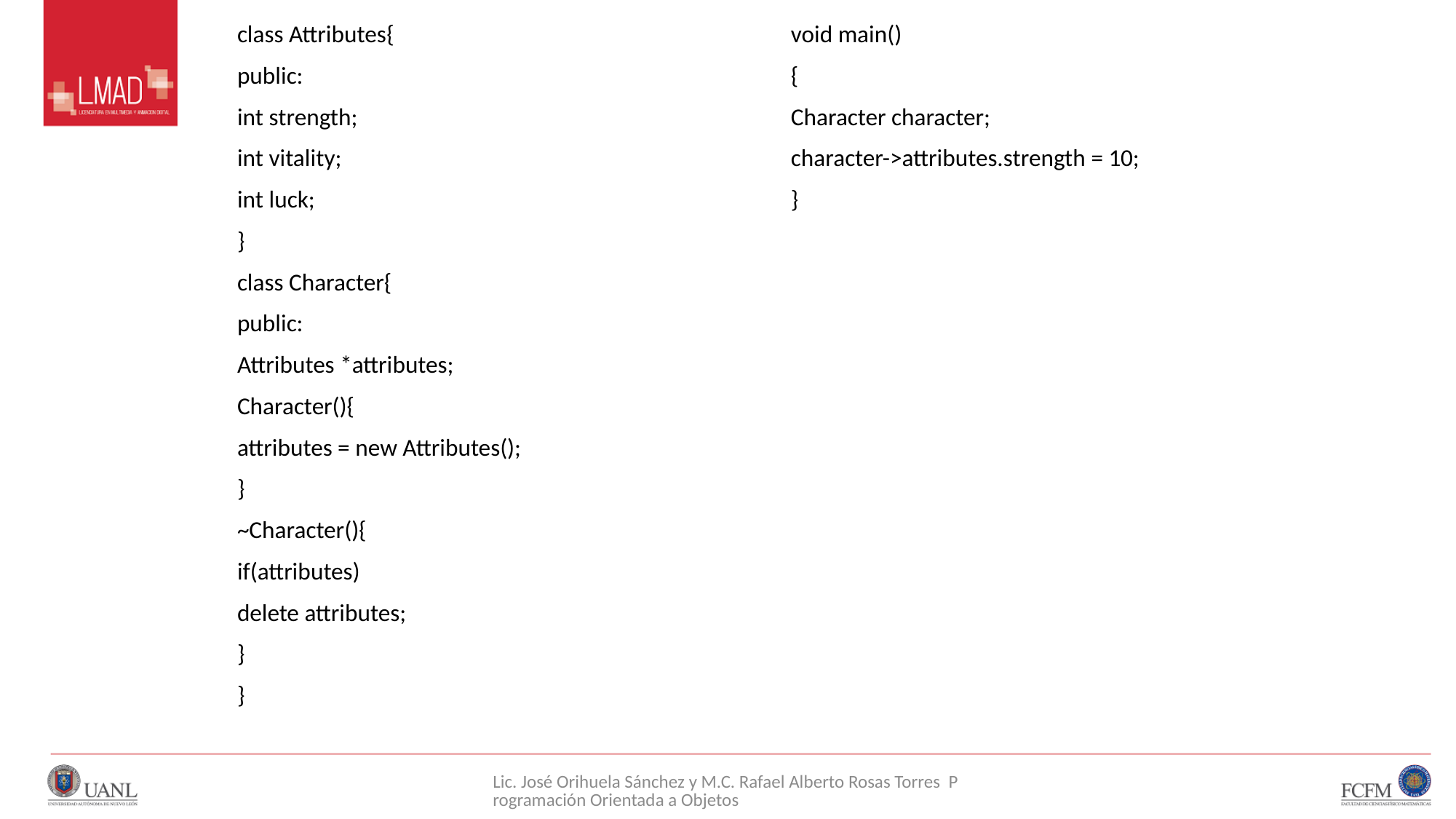

class Attributes{
public:
int strength;
int vitality;
int luck;
}
class Character{
public:
Attributes *attributes;
Character(){
attributes = new Attributes();
}
~Character(){
if(attributes)
delete attributes;
}
}
void main()
{
Character character;
character->attributes.strength = 10;
}

Lic. José Orihuela Sánchez y M.C. Rafael Alberto Rosas Torres  Programación Orientada a Objetos